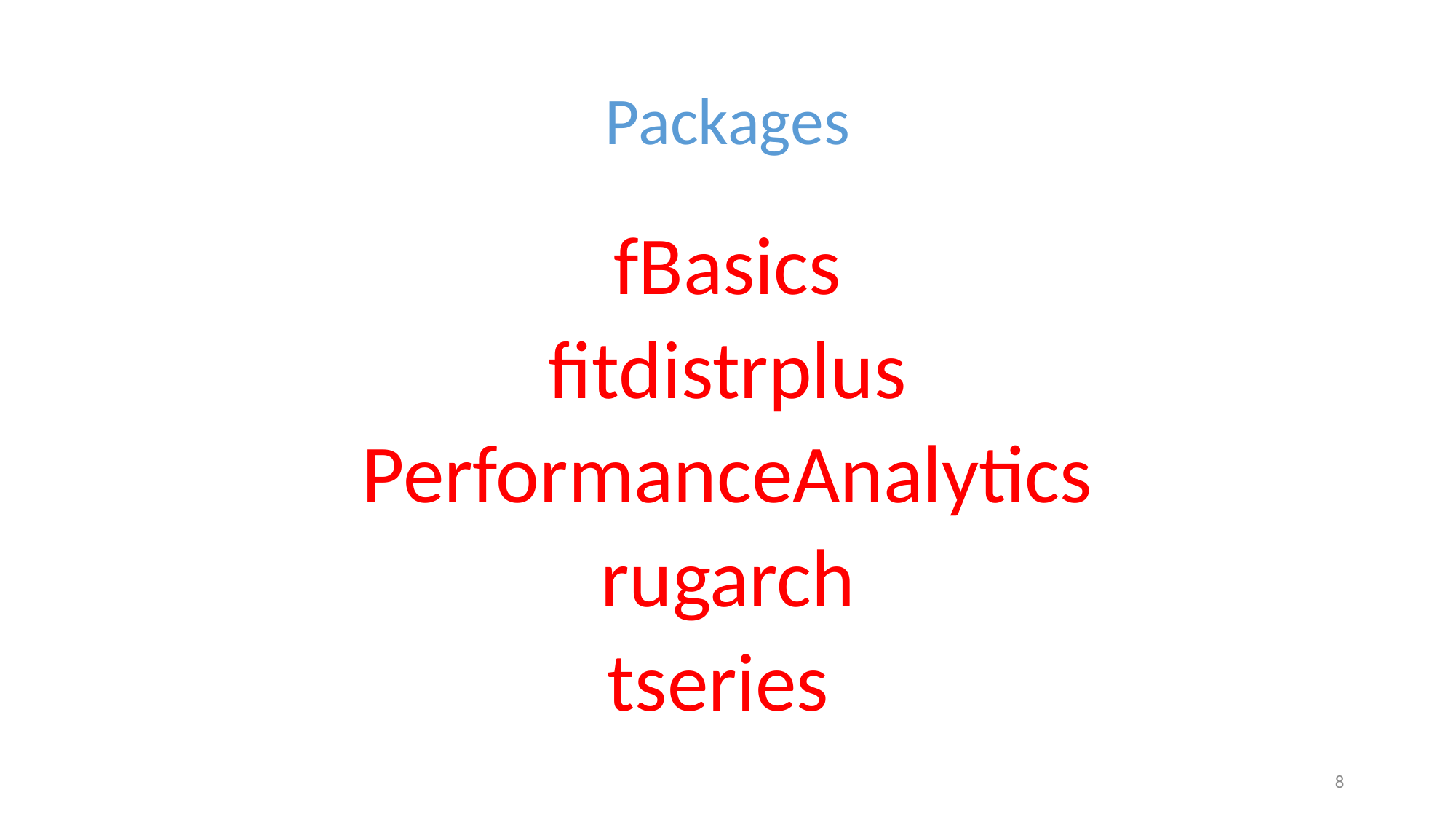

# Packages
fBasics
fitdistrplus
PerformanceAnalytics
rugarch
tseries
8